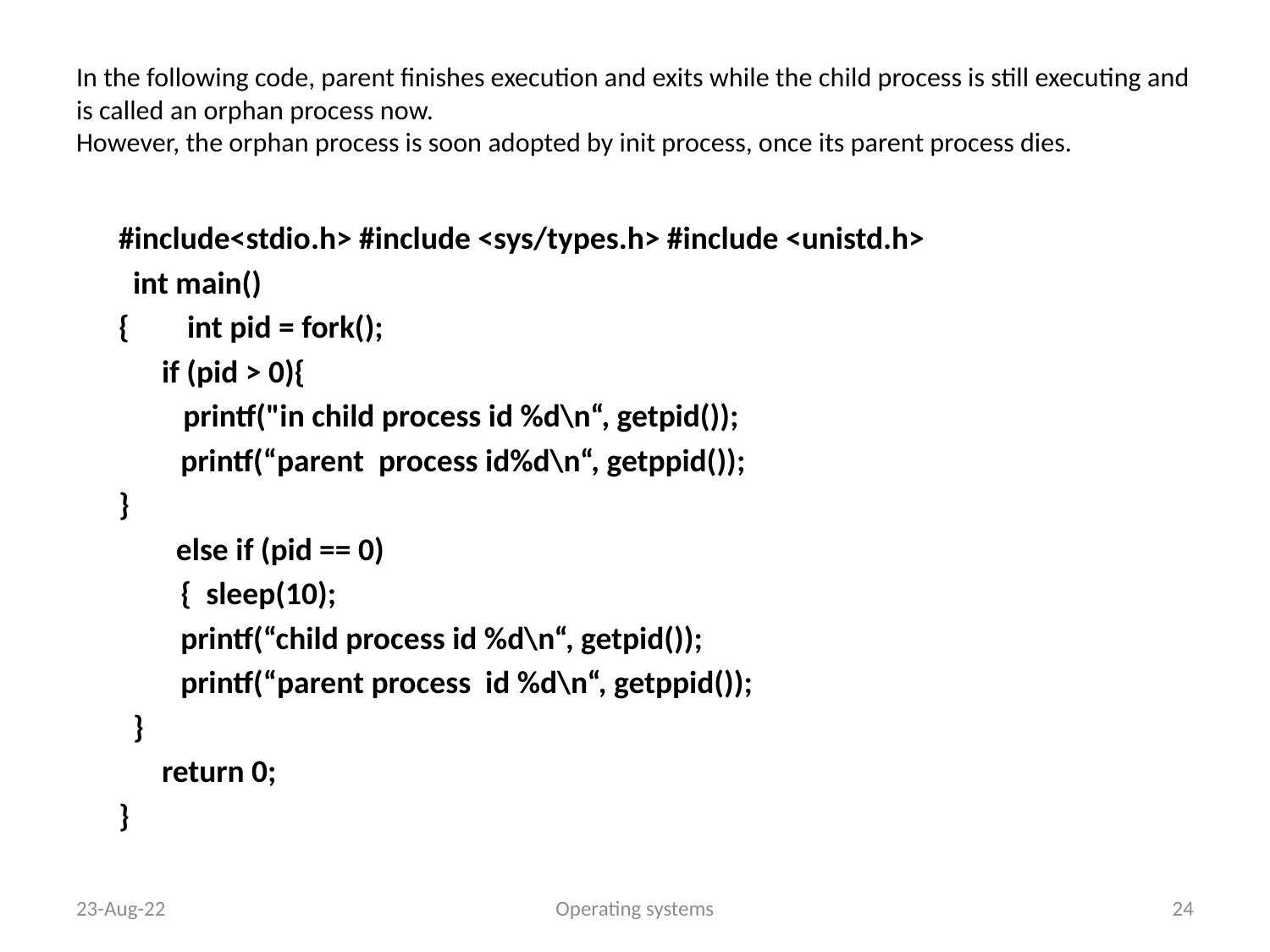

# In the following code, parent finishes execution and exits while the child process is still executing and is called an orphan process now. However, the orphan process is soon adopted by init process, once its parent process dies.
#include<stdio.h> #include <sys/types.h> #include <unistd.h>
  int main()
{        int pid = fork();
      if (pid > 0){
         printf("in child process id %d\n“, getpid());
    	  printf(“parent  process id%d\n“, getppid());
}
        else if (pid == 0)
  	  {  sleep(10);
      	  printf(“child process id %d\n“, getpid());
    	  printf(“parent process  id %d\n“, getppid());
  }
      return 0;
}

23-Aug-22
Operating systems
24